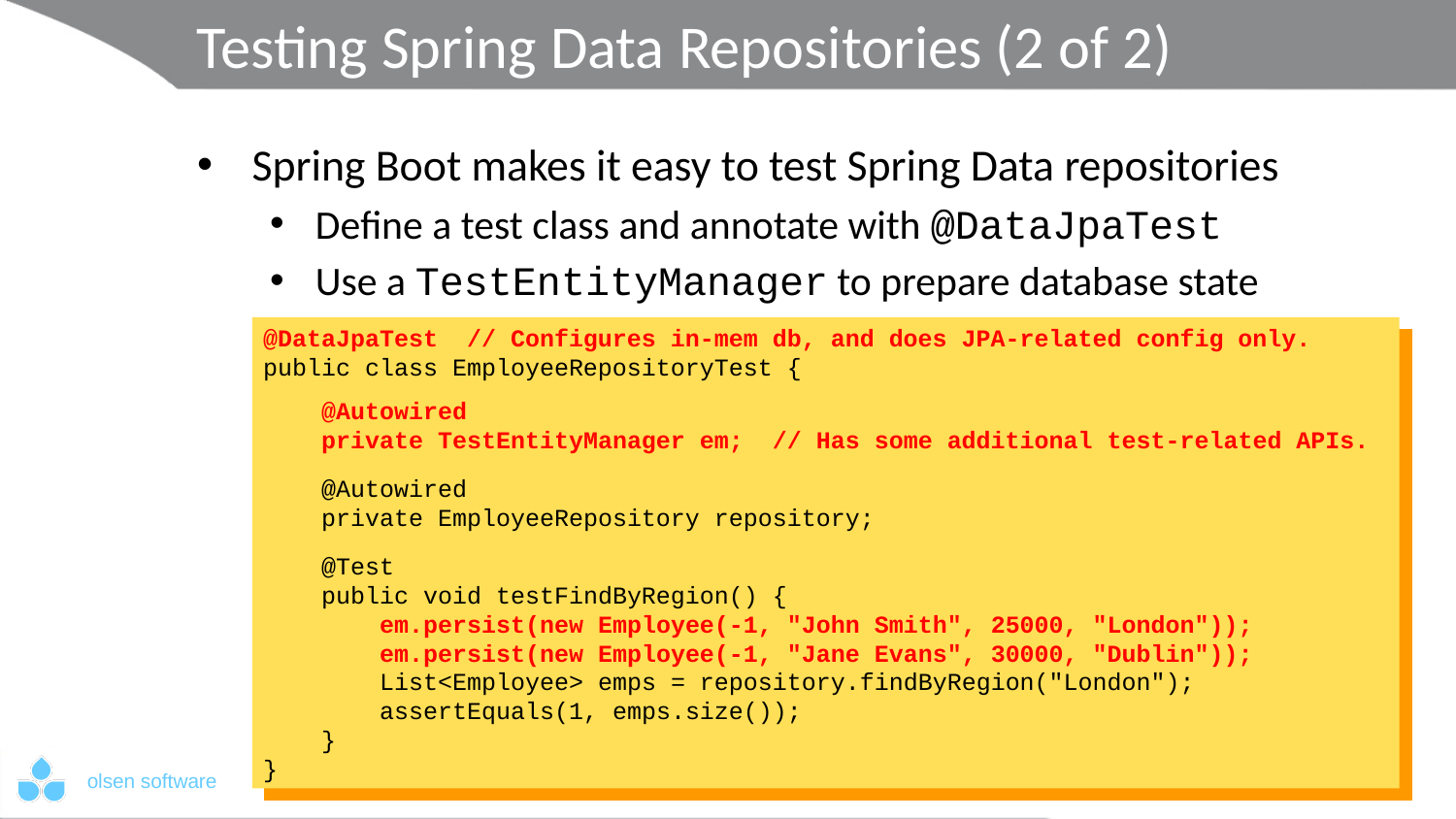

# Testing Spring Data Repositories (2 of 2)
Spring Boot makes it easy to test Spring Data repositories
Define a test class and annotate with @DataJpaTest
Use a TestEntityManager to prepare database state
@DataJpaTest  // Configures in-mem db, and does JPA-related config only.
public class EmployeeRepositoryTest {

    @Autowired
    private TestEntityManager em;  // Has some additional test-related APIs.

    @Autowired
    private EmployeeRepository repository;

    @Test
    public void testFindByRegion() {
        em.persist(new Employee(-1, "John Smith", 25000, "London"));
        em.persist(new Employee(-1, "Jane Evans", 30000, "Dublin"));
        List<Employee> emps = repository.findByRegion("London");
        assertEquals(1, emps.size());
    }
}